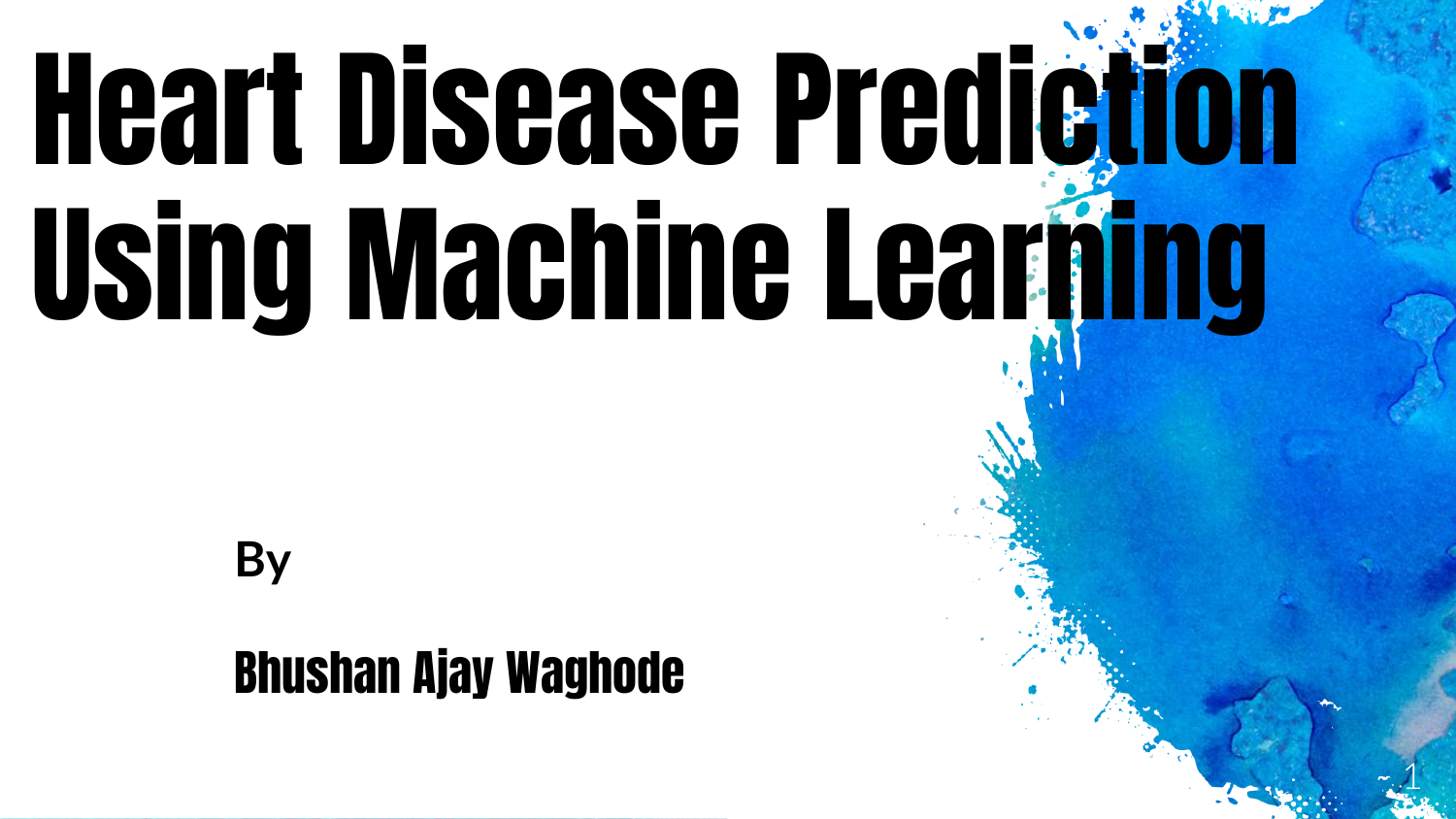

# Heart Disease Prediction Using Machine Learning
By

Bhushan Ajay Waghode
1